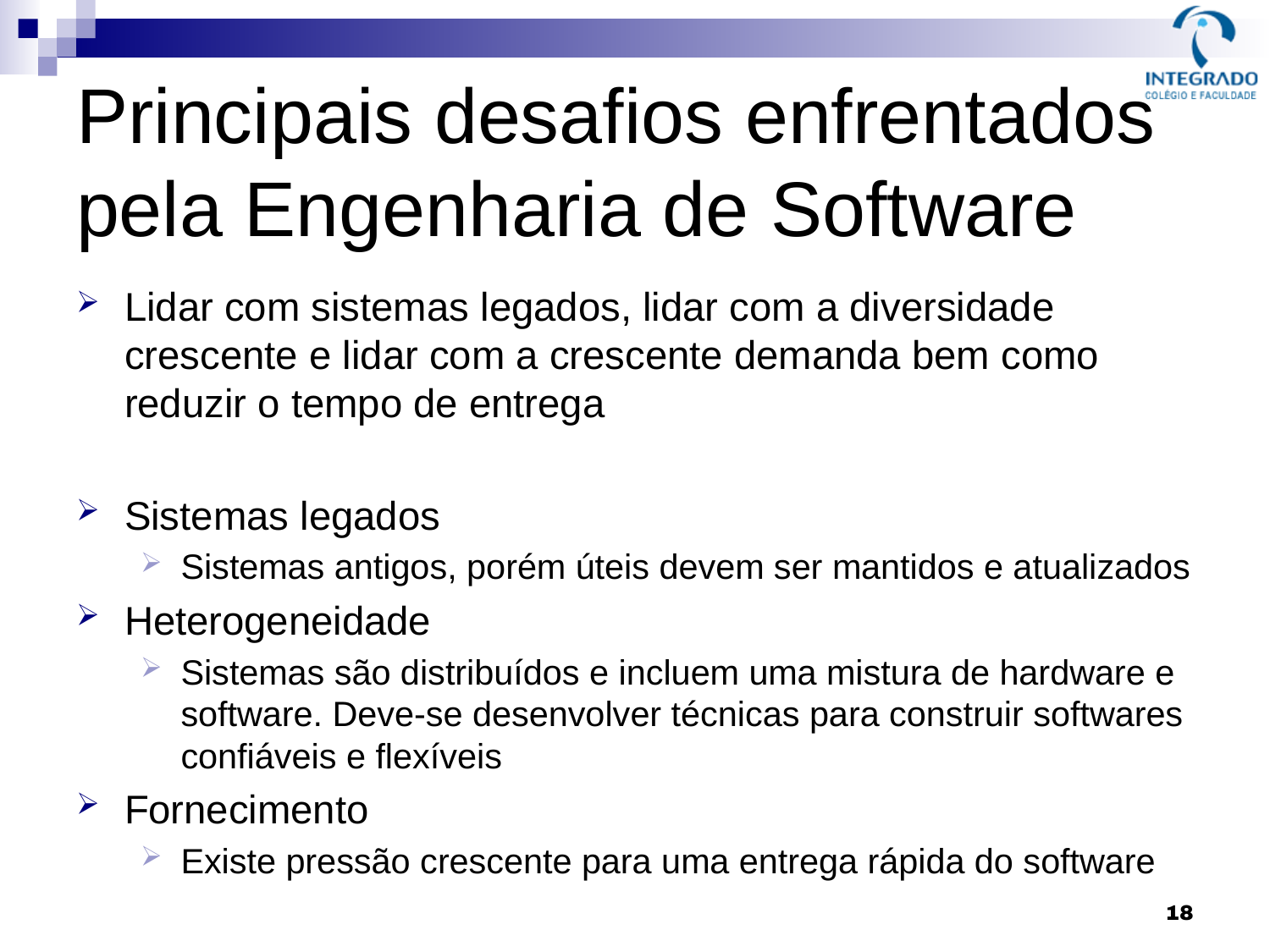

# Principais desafios enfrentados pela Engenharia de Software
Lidar com sistemas legados, lidar com a diversidade crescente e lidar com a crescente demanda bem como reduzir o tempo de entrega

Sistemas legados
Sistemas antigos, porém úteis devem ser mantidos e atualizados
Heterogeneidade
Sistemas são distribuídos e incluem uma mistura de hardware e software. Deve-se desenvolver técnicas para construir softwares confiáveis e flexíveis
Fornecimento
Existe pressão crescente para uma entrega rápida do software
18